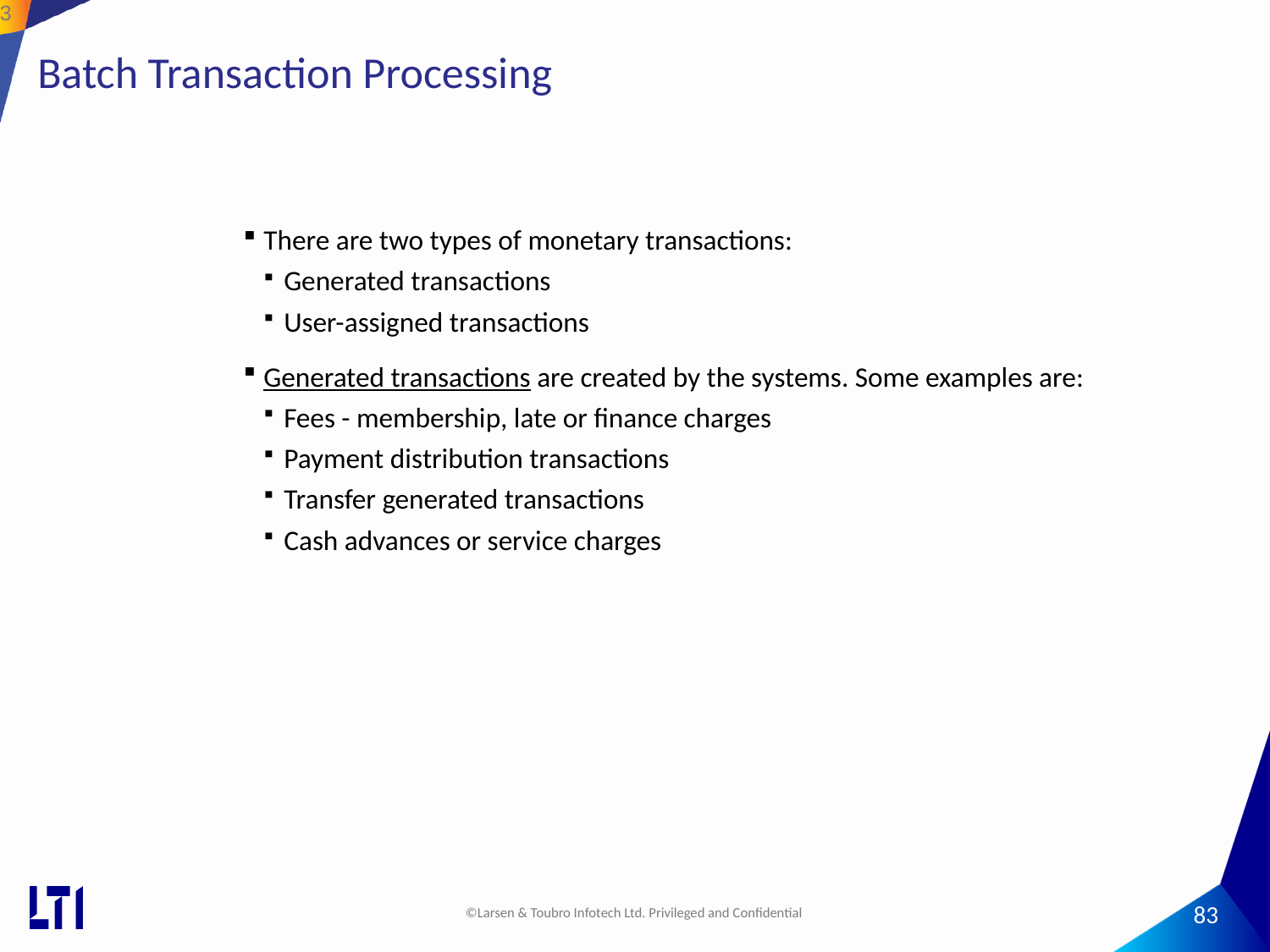

83
# Batch Transaction Processing
There are two types of monetary transactions:
Generated transactions
User-assigned transactions
Generated transactions are created by the systems. Some examples are:
Fees - membership, late or finance charges
Payment distribution transactions
Transfer generated transactions
Cash advances or service charges